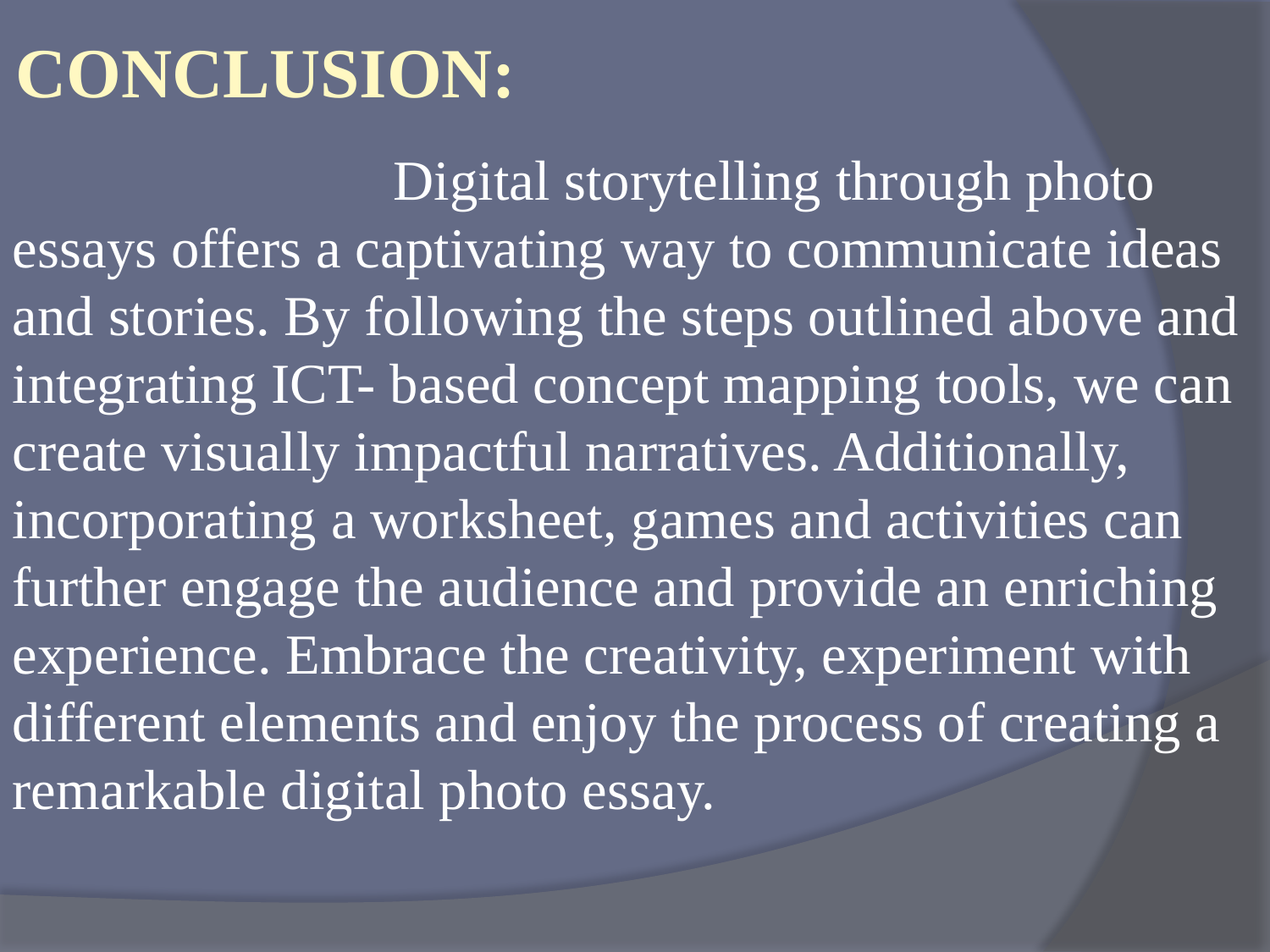

CONCLUSION:
			Digital storytelling through photo essays offers a captivating way to communicate ideas and stories. By following the steps outlined above and integrating ICT- based concept mapping tools, we can create visually impactful narratives. Additionally, incorporating a worksheet, games and activities can further engage the audience and provide an enriching experience. Embrace the creativity, experiment with different elements and enjoy the process of creating a remarkable digital photo essay.